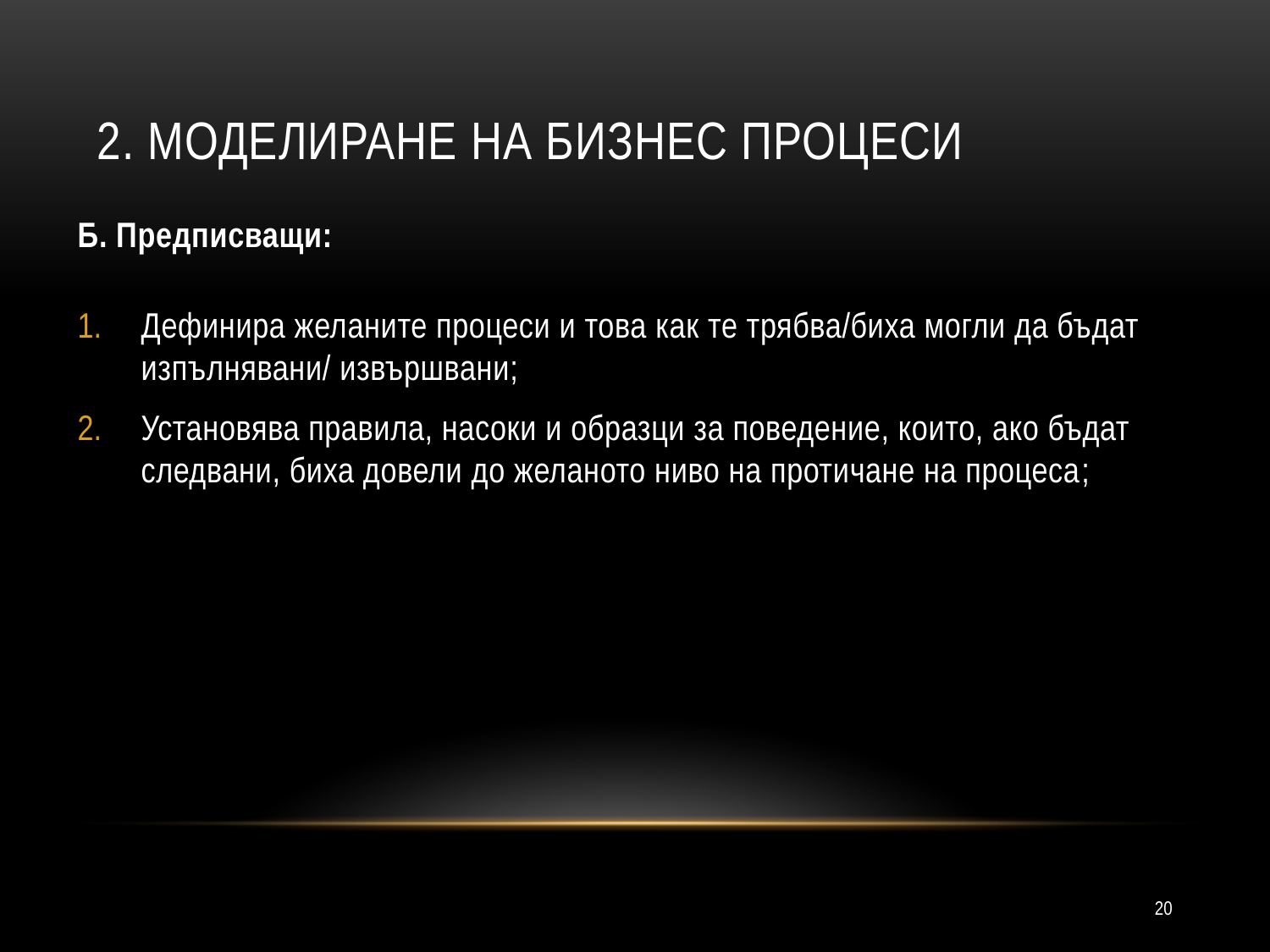

# 2. Моделиране на бизнес процеси
Б. Предписващи:

Дефинира желаните процеси и това как те трябва/биха могли да бъдат изпълнявани/ извършвани;
Установява правила, насоки и образци за поведение, които, ако бъдат следвани, биха довели до желаното ниво на протичане на процеса;

20